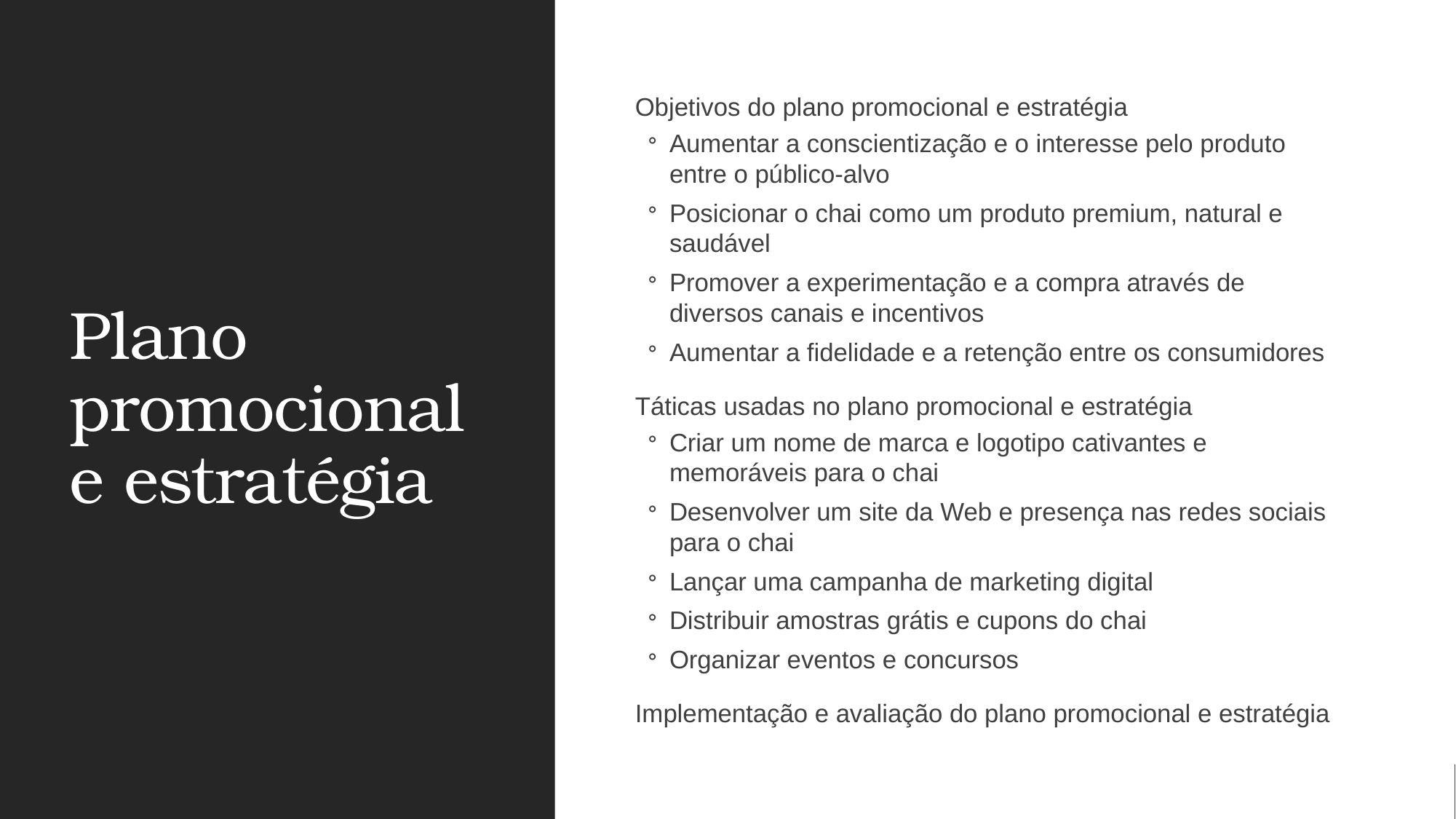

# Plano promocional e estratégia
Objetivos do plano promocional e estratégia
Aumentar a conscientização e o interesse pelo produto entre o público-alvo
Posicionar o chai como um produto premium, natural e saudável
Promover a experimentação e a compra através de diversos canais e incentivos
Aumentar a fidelidade e a retenção entre os consumidores
Táticas usadas no plano promocional e estratégia
Criar um nome de marca e logotipo cativantes e memoráveis para o chai
Desenvolver um site da Web e presença nas redes sociais para o chai
Lançar uma campanha de marketing digital
Distribuir amostras grátis e cupons do chai
Organizar eventos e concursos
Implementação e avaliação do plano promocional e estratégia